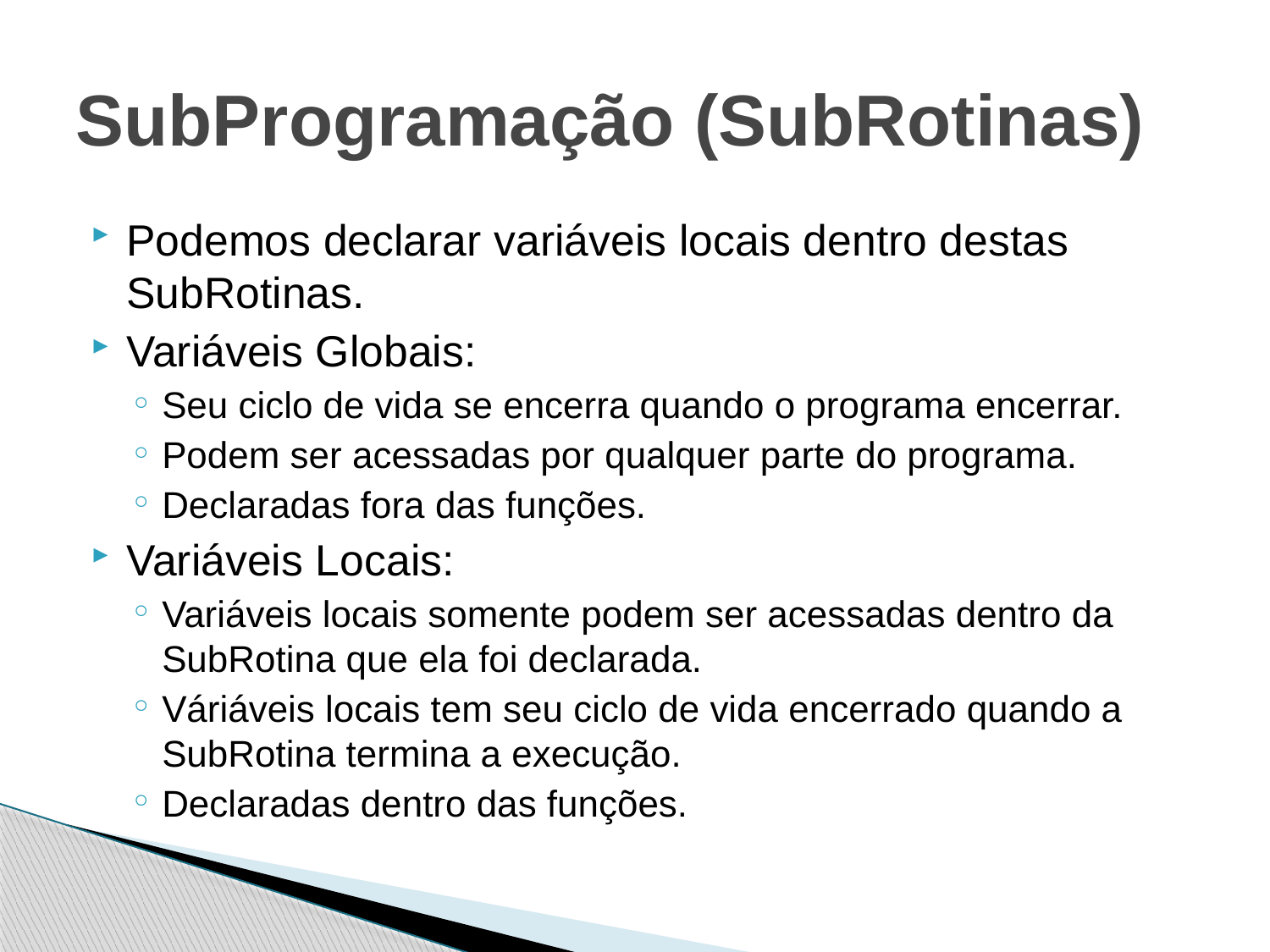

# SubProgramação (SubRotinas)
Podemos declarar variáveis locais dentro destas SubRotinas.
Variáveis Globais:
Seu ciclo de vida se encerra quando o programa encerrar.
Podem ser acessadas por qualquer parte do programa.
Declaradas fora das funções.
Variáveis Locais:
Variáveis locais somente podem ser acessadas dentro da SubRotina que ela foi declarada.
Váriáveis locais tem seu ciclo de vida encerrado quando a SubRotina termina a execução.
Declaradas dentro das funções.